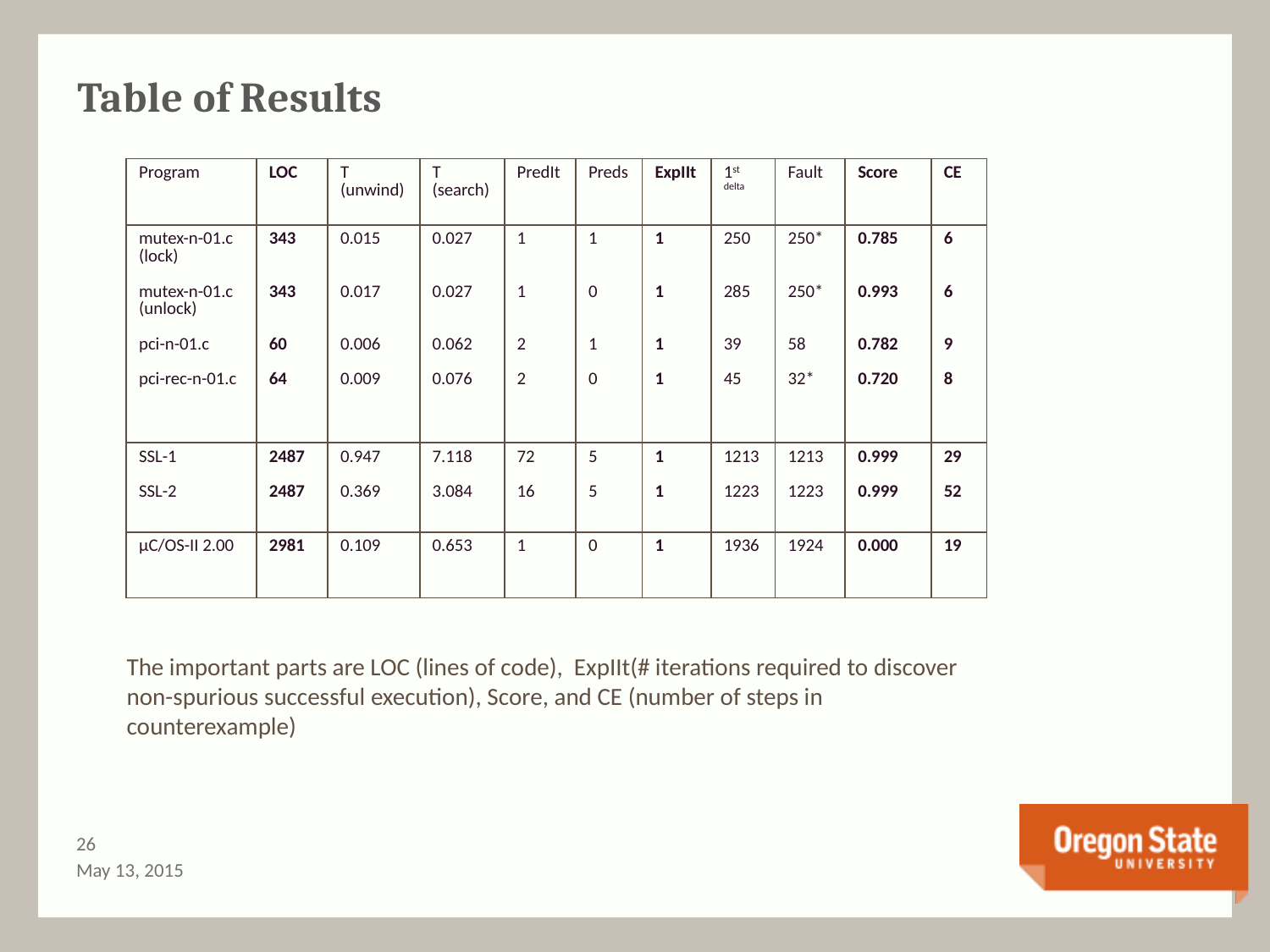

# Table of Results
| Program | LOC | T (unwind) | T (search) | PredIt | Preds | ExpIIt | 1st delta | Fault | Score | CE |
| --- | --- | --- | --- | --- | --- | --- | --- | --- | --- | --- |
| mutex-n-01.c (lock) mutex-n-01.c (unlock) pci-n-01.c pci-rec-n-01.c | 343 343 60 64 | 0.015 0.017 0.006 0.009 | 0.027 0.027 0.062 0.076 | 1 1 2 2 | 1 0 1 0 | 1 1 1 1 | 250 285 39 45 | 250\* 250\* 58 32\* | 0.785 0.993 0.782 0.720 | 6 6 9 8 |
| SSL-1 SSL-2 | 2487 2487 | 0.947 0.369 | 7.118 3.084 | 72 16 | 5 5 | 1 1 | 1213 1223 | 1213 1223 | 0.999 0.999 | 29 52 |
| µC/OS-II 2.00 | 2981 | 0.109 | 0.653 | 1 | 0 | 1 | 1936 | 1924 | 0.000 | 19 |
The important parts are LOC (lines of code),  ExpIIt(# iterations required to discover non-spurious successful execution), Score, and CE (number of steps in counterexample)
26
May 13, 2015